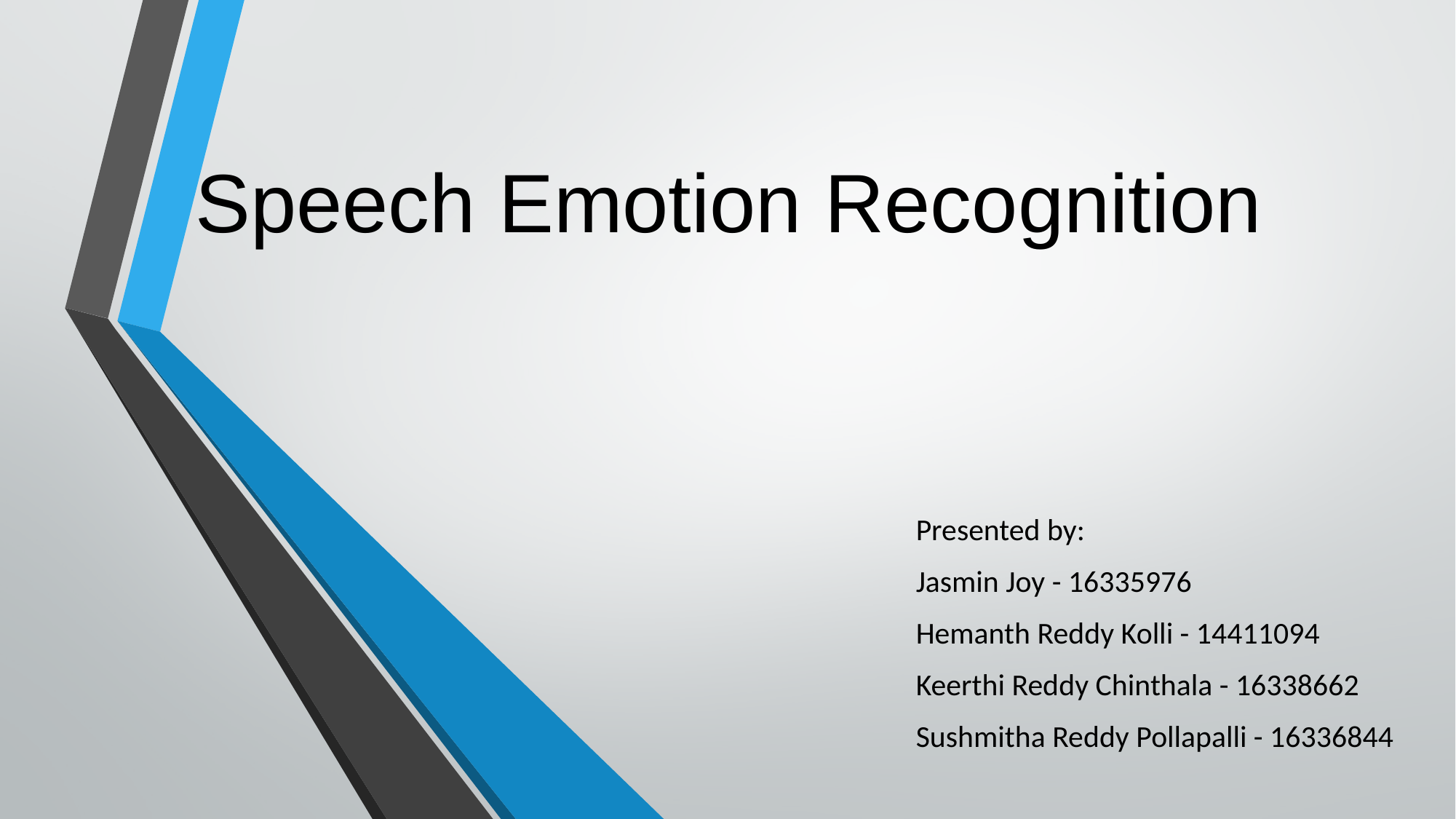

# Speech Emotion Recognition
Presented by:
Jasmin Joy - 16335976
Hemanth Reddy Kolli - 14411094
Keerthi Reddy Chinthala - 16338662
Sushmitha Reddy Pollapalli - 16336844